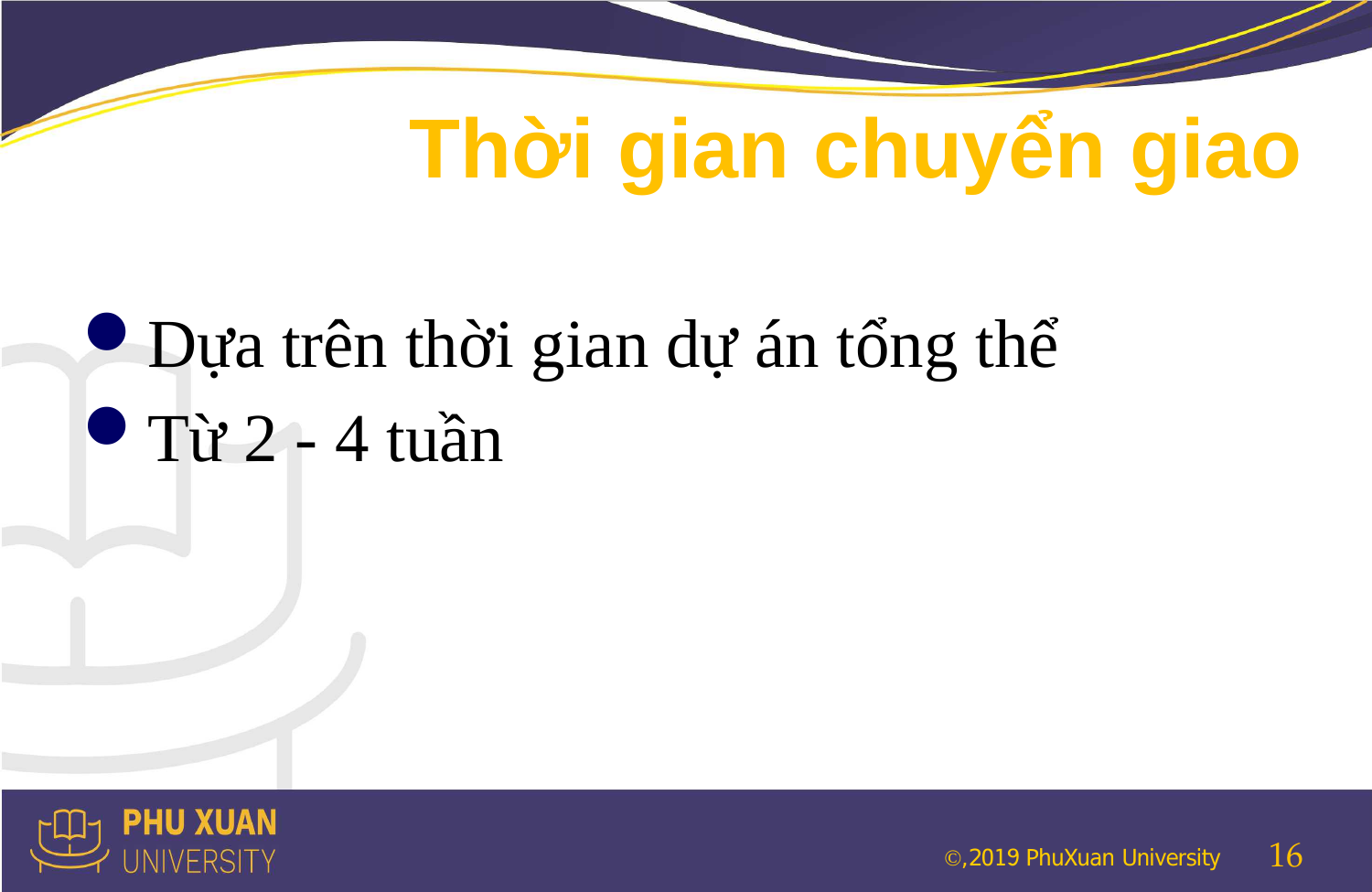

# Thời gian chuyển giao

Dựa trên thời gian dự án tổng thể
Từ 2 - 4 tuần
16